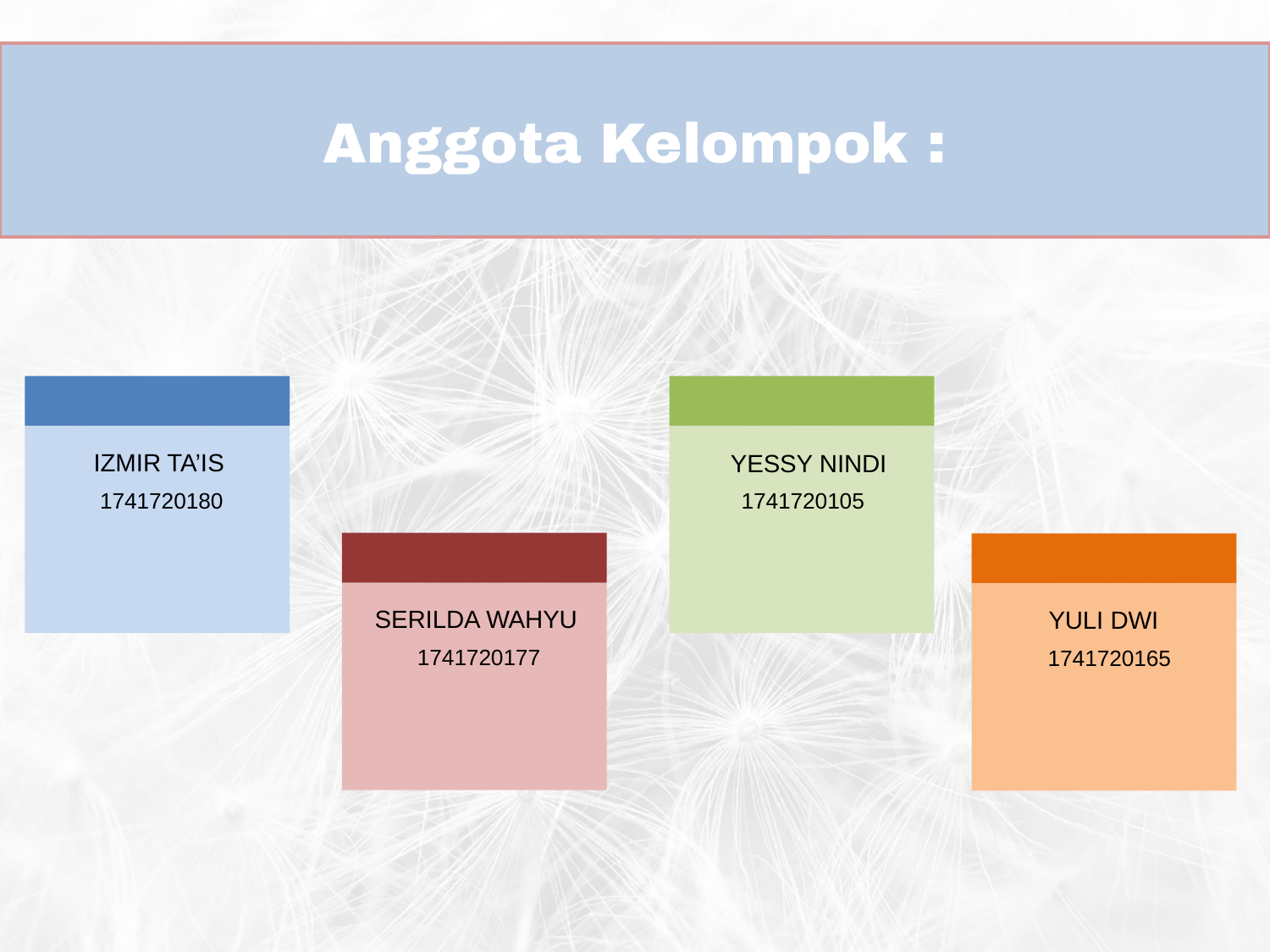

Anggota Kelompok :

IZMIR TA’IS
YESSY NINDI
1741720105
1741720180

SERILDA WAHYU
YULI DWI
1741720177
1741720165